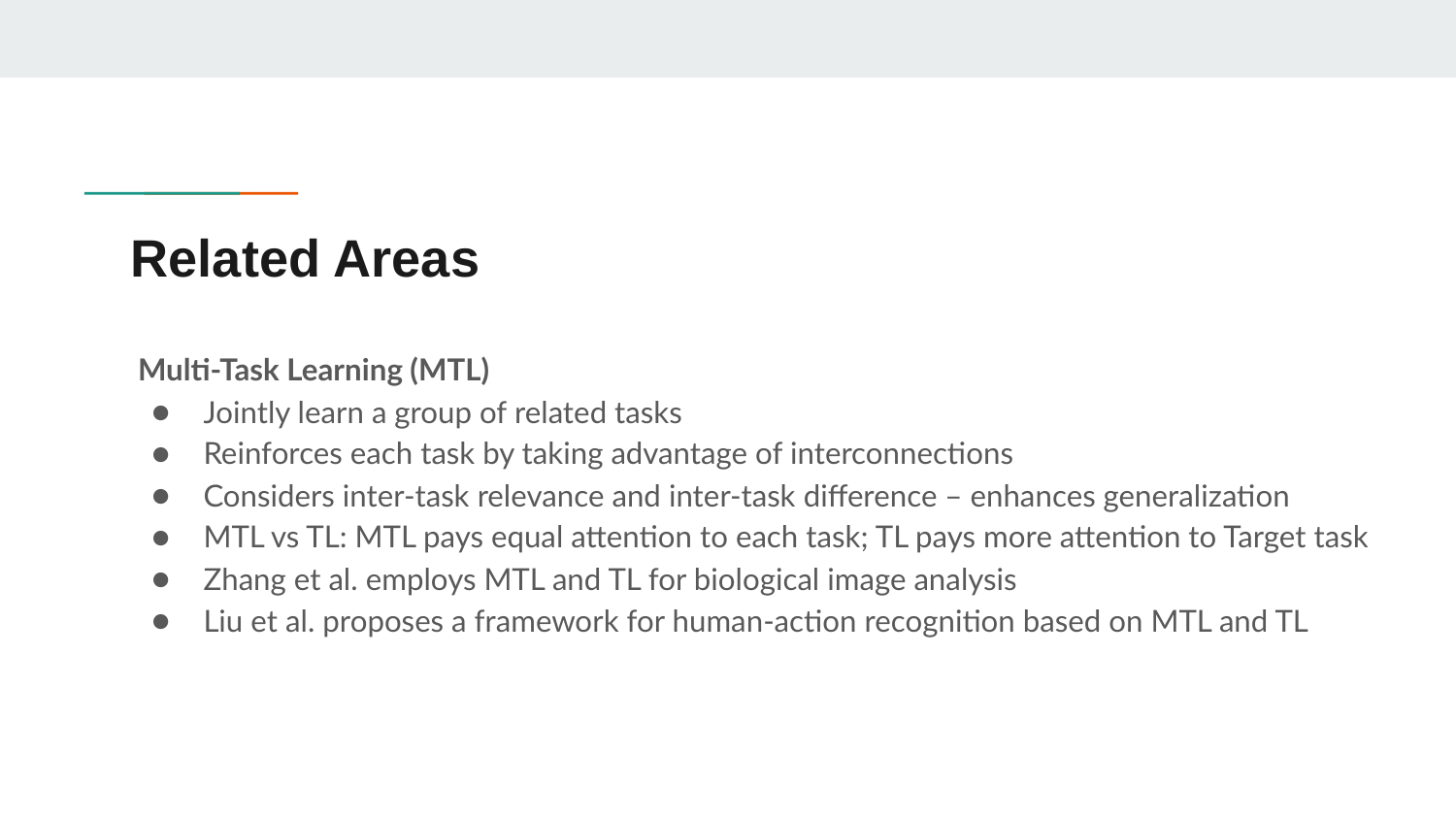

# Related Areas
 Multi-Task Learning (MTL)
Jointly learn a group of related tasks
Reinforces each task by taking advantage of interconnections
Considers inter-task relevance and inter-task difference – enhances generalization
MTL vs TL: MTL pays equal attention to each task; TL pays more attention to Target task
Zhang et al. employs MTL and TL for biological image analysis
Liu et al. proposes a framework for human-action recognition based on MTL and TL